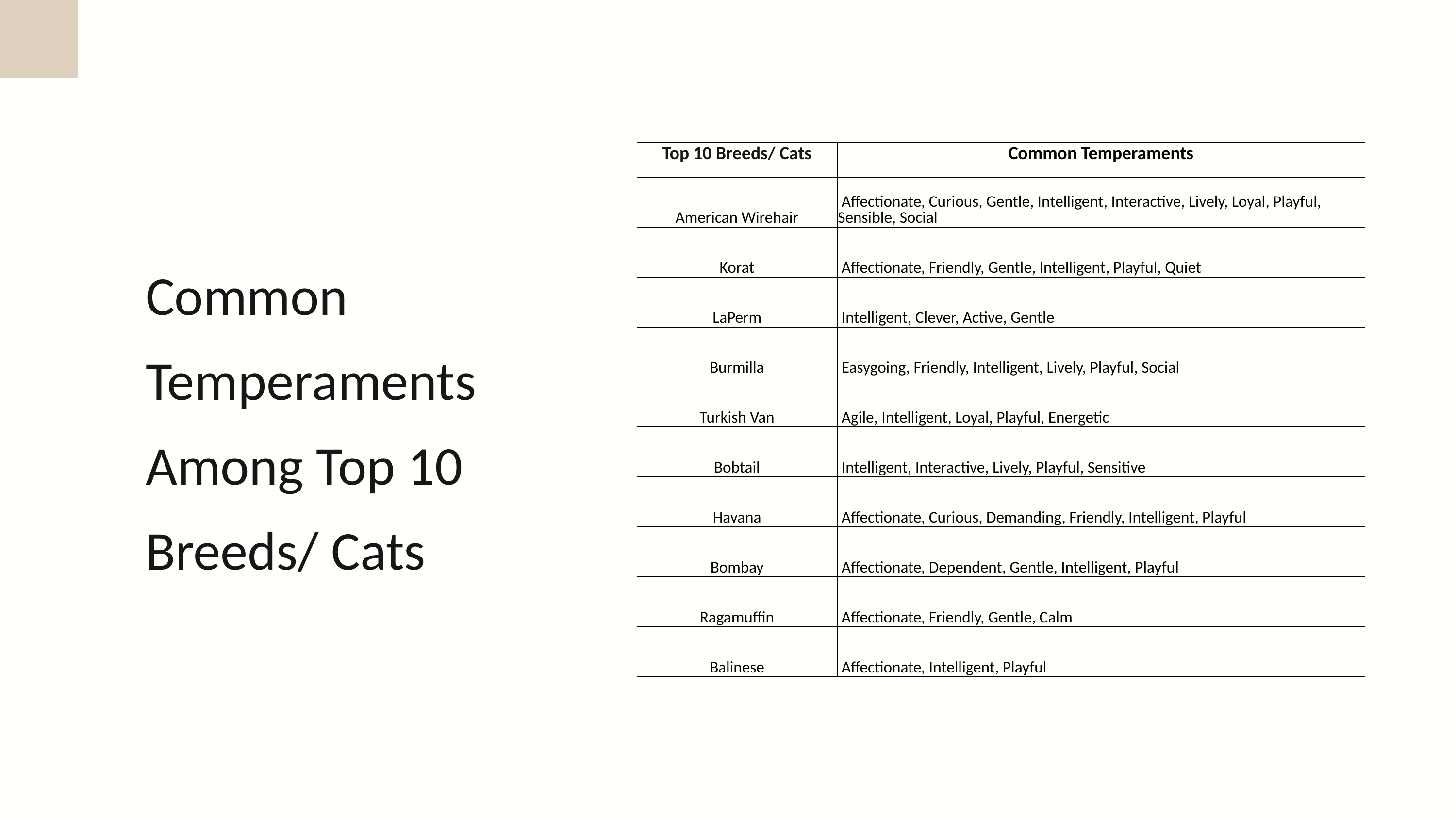

| Top 10 Breeds/ Cats | Common Temperaments |
| --- | --- |
| American Wirehair | Affectionate, Curious, Gentle, Intelligent, Interactive, Lively, Loyal, Playful, Sensible, Social |
| Korat | Affectionate, Friendly, Gentle, Intelligent, Playful, Quiet |
| LaPerm | Intelligent, Clever, Active, Gentle |
| Burmilla | Easygoing, Friendly, Intelligent, Lively, Playful, Social |
| Turkish Van | Agile, Intelligent, Loyal, Playful, Energetic |
| Bobtail | Intelligent, Interactive, Lively, Playful, Sensitive |
| Havana | Affectionate, Curious, Demanding, Friendly, Intelligent, Playful |
| Bombay | Affectionate, Dependent, Gentle, Intelligent, Playful |
| Ragamuffin | Affectionate, Friendly, Gentle, Calm |
| Balinese | Affectionate, Intelligent, Playful |
Common Temperaments Among Top 10 Breeds/ Cats